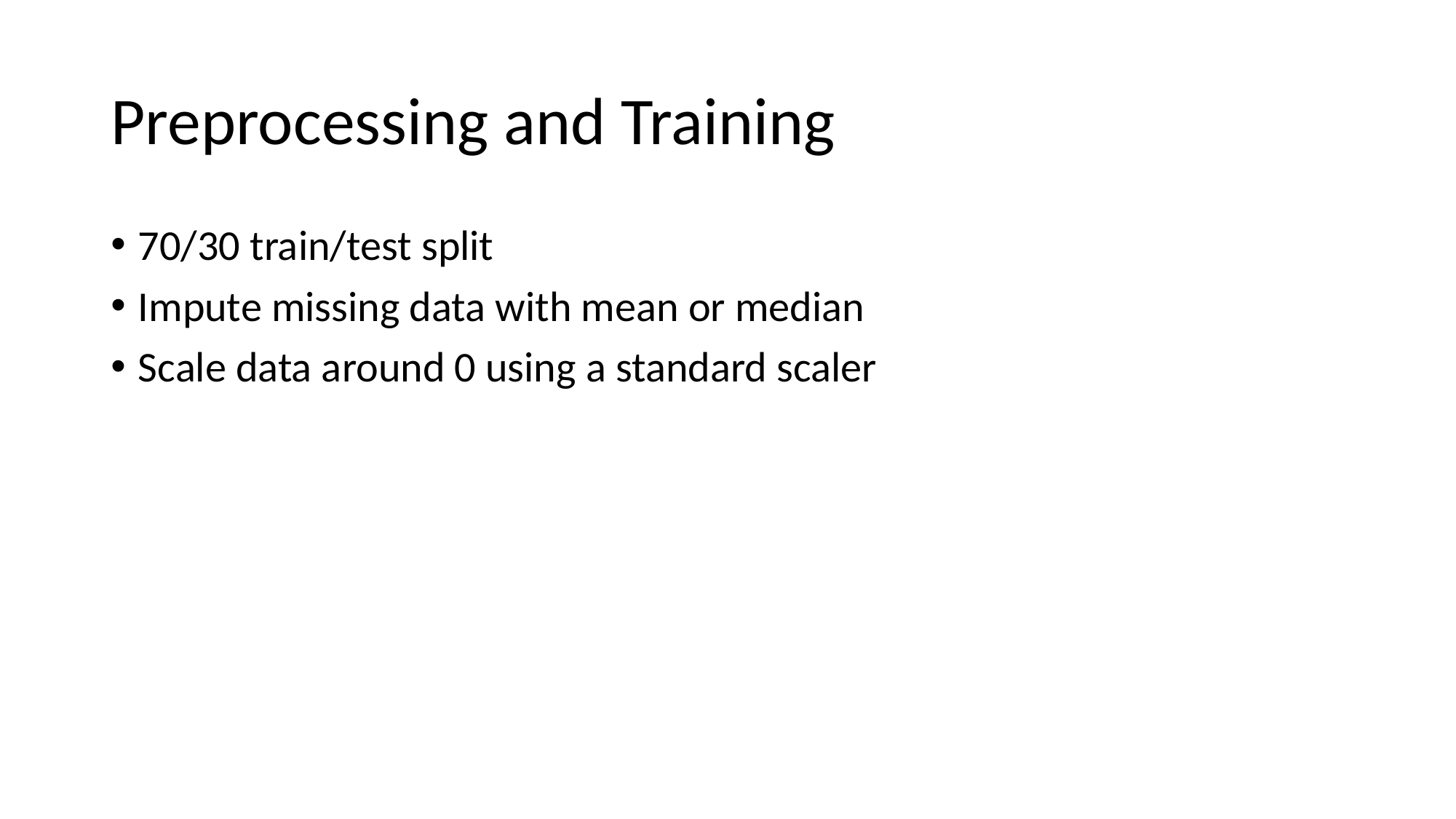

# Preprocessing and Training
70/30 train/test split
Impute missing data with mean or median
Scale data around 0 using a standard scaler